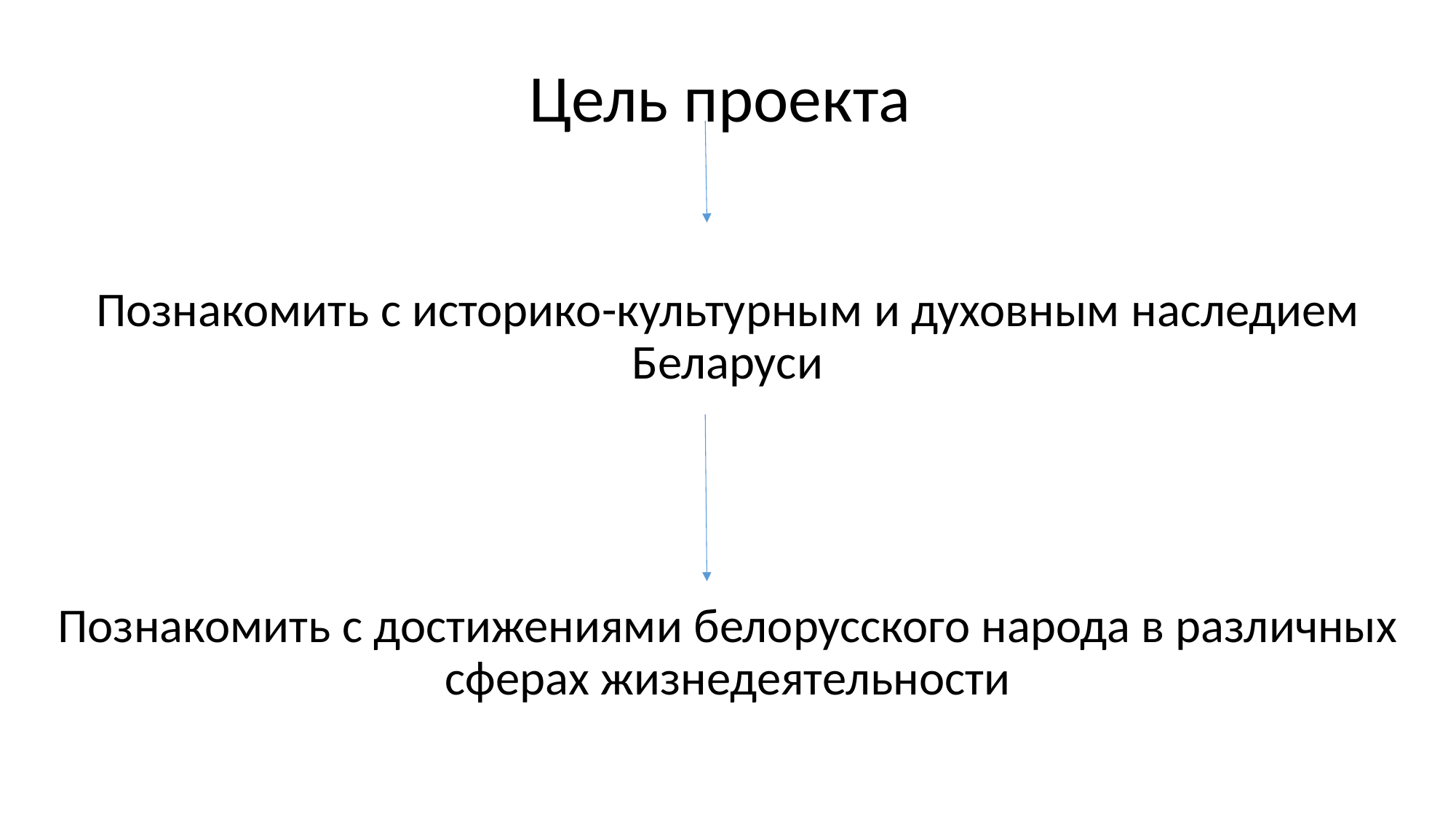

# Цель проекта
Познакомить с историко-культурным и духовным наследием Беларуси

Познакомить с достижениями белорусского народа в различных сферах жизнедеятельности